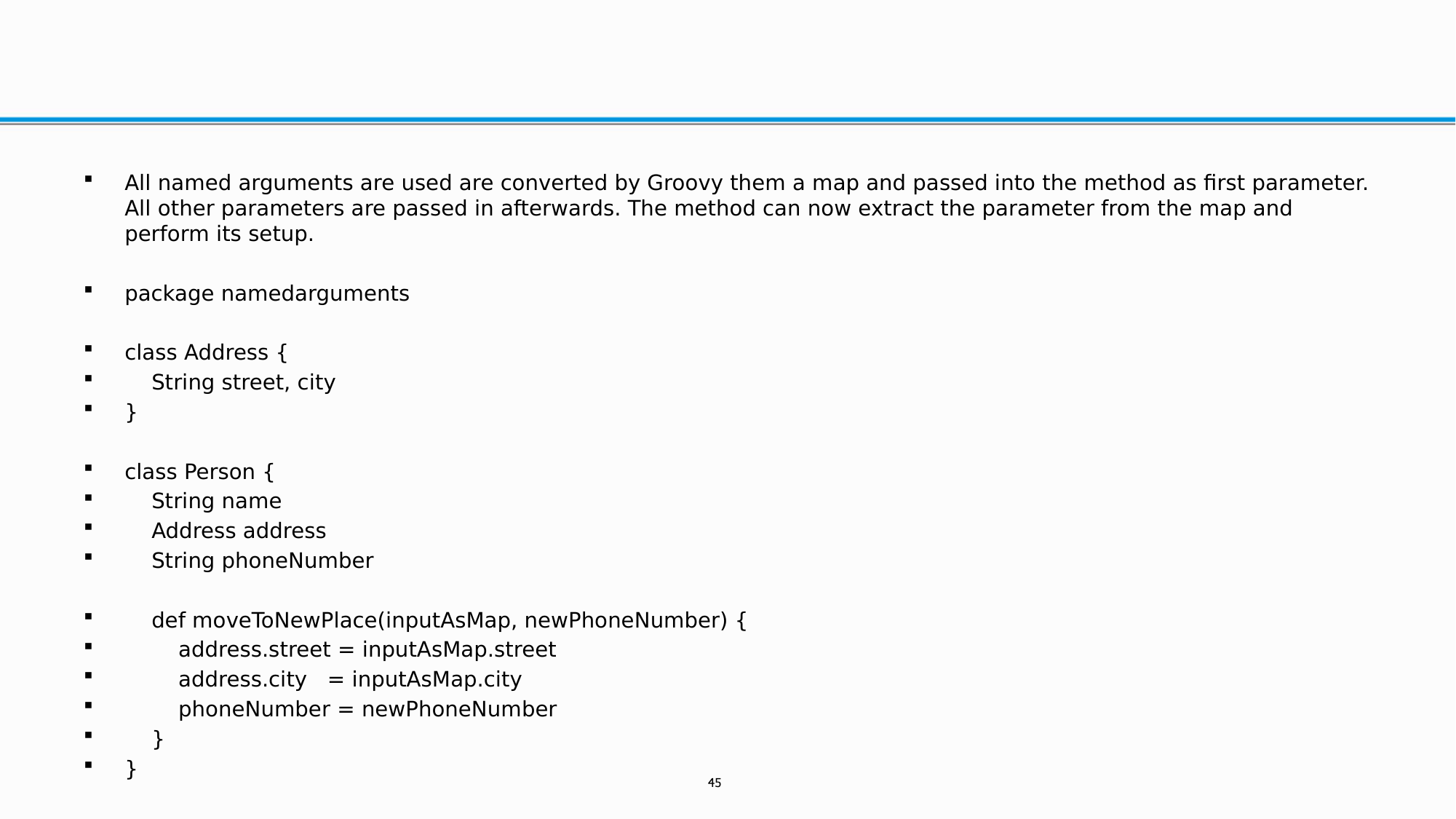

#
All named arguments are used are converted by Groovy them a map and passed into the method as first parameter. All other parameters are passed in afterwards. The method can now extract the parameter from the map and perform its setup.

package namedarguments

class Address {
    String street, city
}

class Person {
    String name
    Address address
    String phoneNumber

    def moveToNewPlace(inputAsMap, newPhoneNumber) {
        address.street = inputAsMap.street
        address.city   = inputAsMap.city
        phoneNumber = newPhoneNumber
    }
}